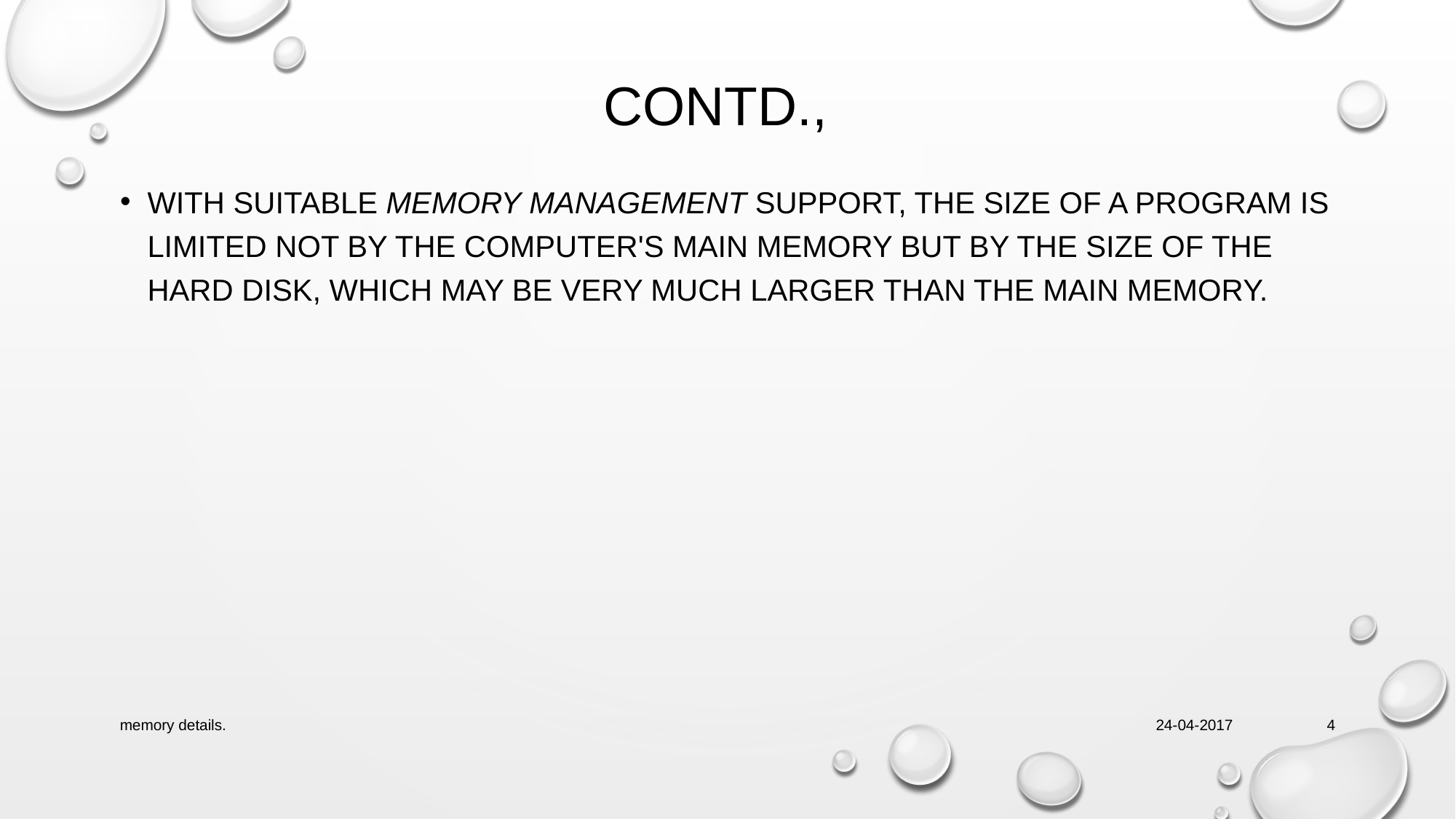

# Contd.,
With suitable memory management support, the size of a program is limited not by the computer's main memory but by the size of the hard disk, which may be very much larger than the main memory.

memory details.
24-04-2017
4